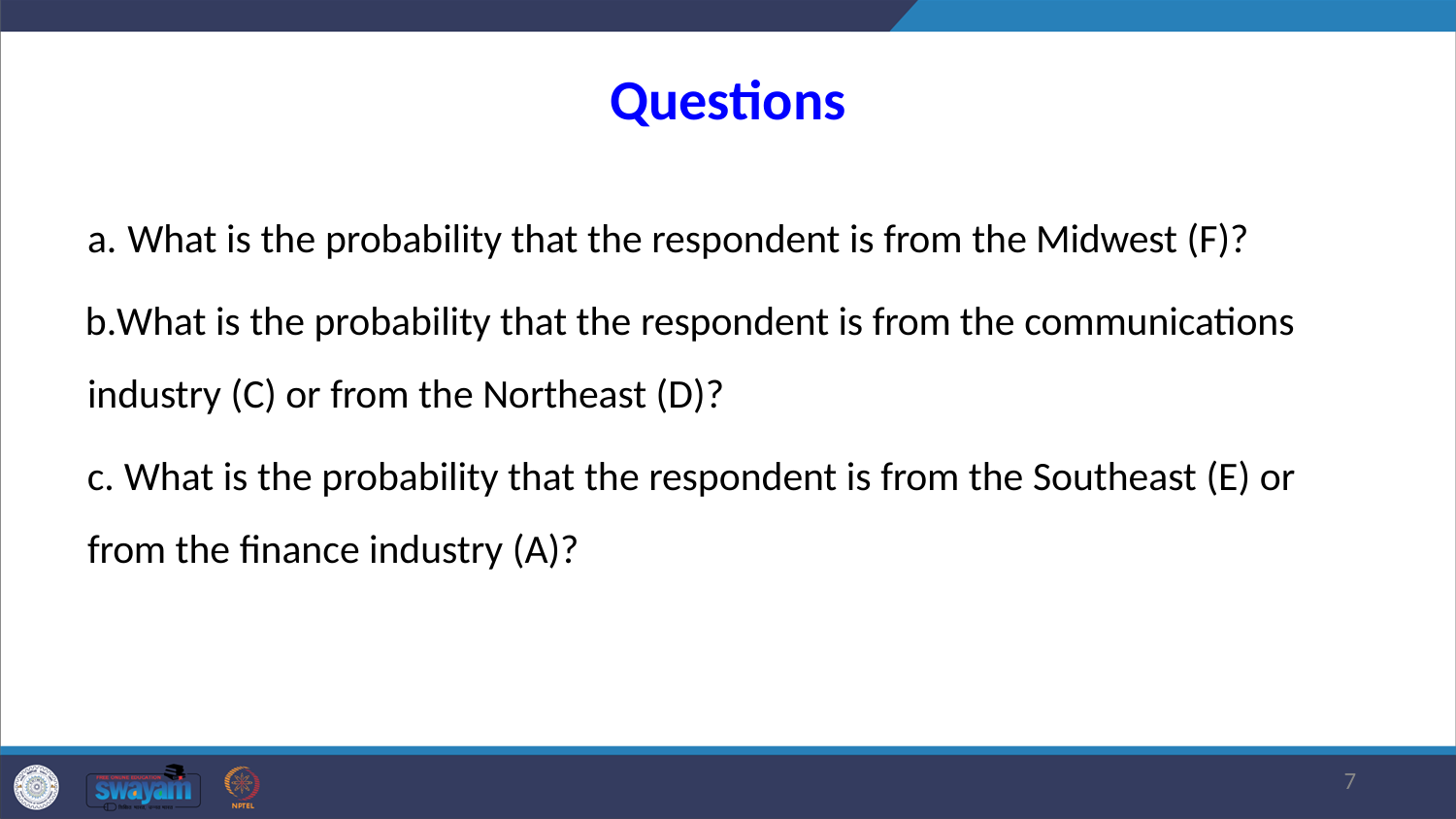

# Questions
What is the probability that the respondent is from the Midwest (F)?
What is the probability that the respondent is from the communications  industry (C) or from the Northeast (D)?
What is the probability that the respondent is from the Southeast (E) or
from the finance industry (A)?
7